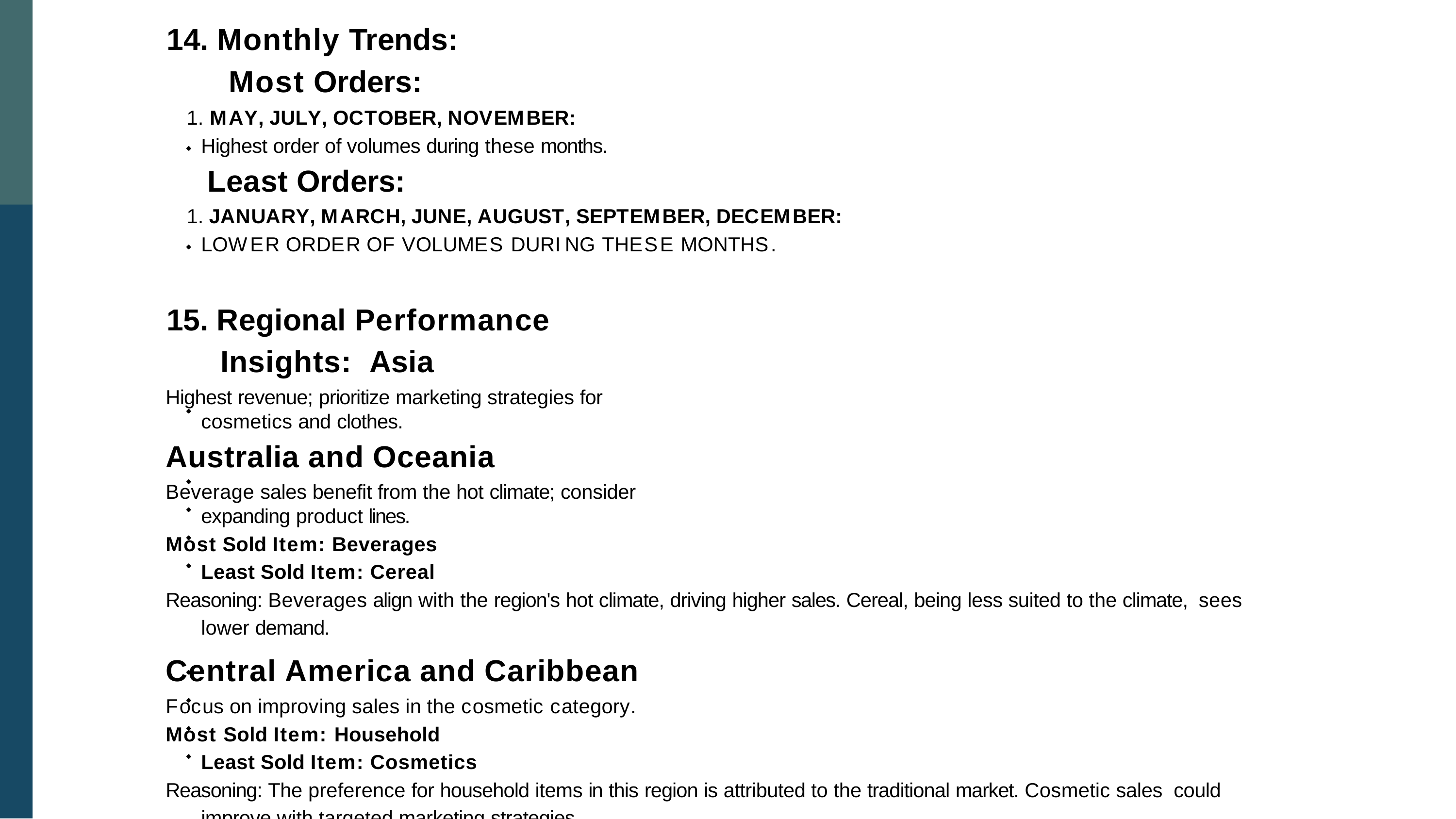

# 14. Monthly Trends:  Most Orders:
1. MAY, JULY, OCTOBER, NOVEMBER:
Highest order of volumes during these months.
Least Orders:
1. JANUARY, MARCH, JUNE, AUGUST, SEPTEMBER, DECEMBER:
LOWER ORDER OF VOLUMES DURING THESE MONTHS.

15. Regional Performance Insights:  Asia
Highest revenue; prioritize marketing strategies for cosmetics and clothes.
Australia and Oceania
Beverage sales benefit from the hot climate; consider expanding product lines.
Most Sold Item: Beverages  Least Sold Item: Cereal
Reasoning: Beverages align with the region's hot climate, driving higher sales. Cereal, being less suited to the climate,  sees lower demand.
Central America and Caribbean
Focus on improving sales in the cosmetic category.
Most Sold Item: Household  Least Sold Item: Cosmetics
Reasoning: The preference for household items in this region is attributed to the traditional market. Cosmetic sales  could improve with targeted marketing strategies.